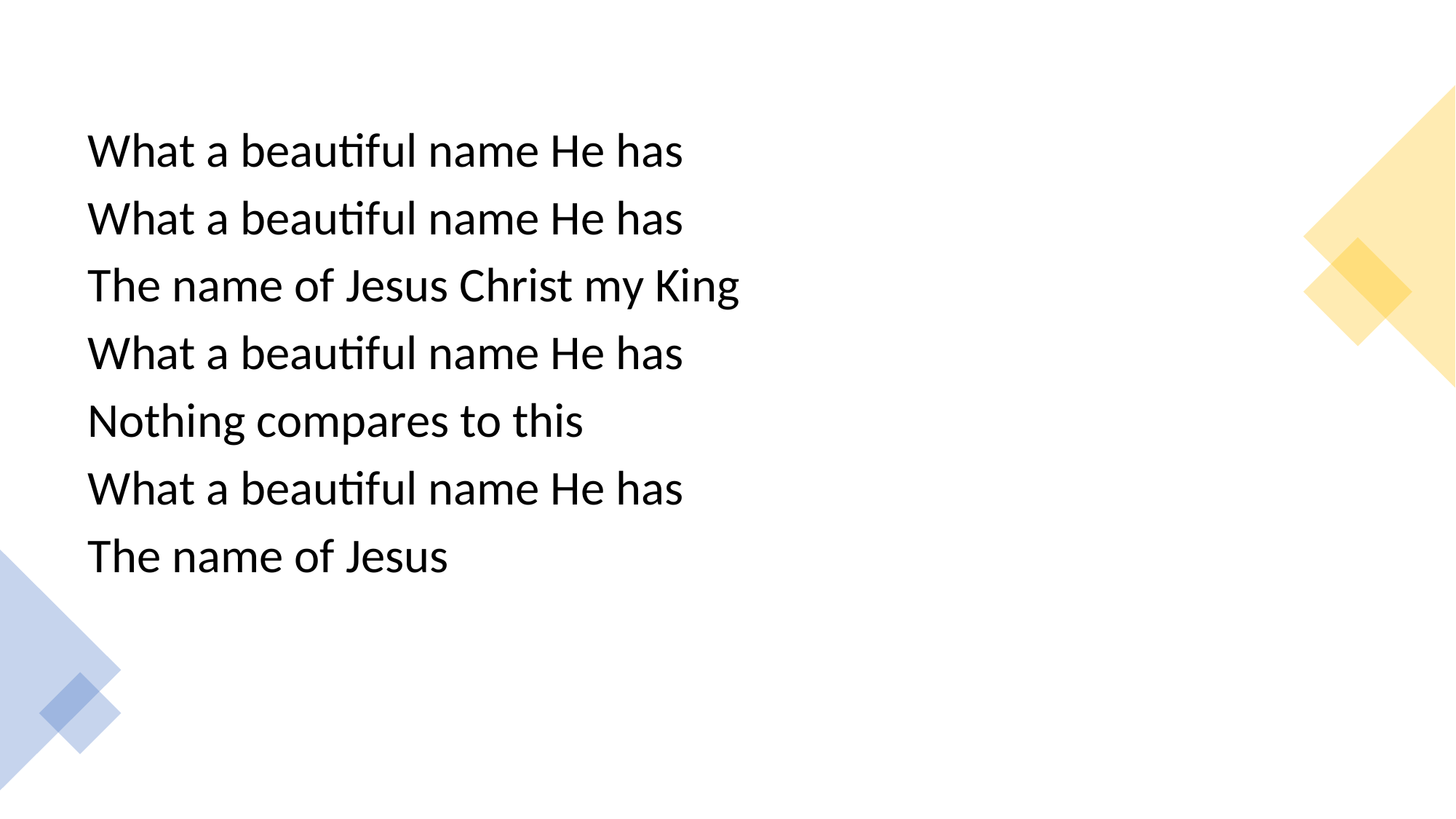

What a beautiful name He has
What a beautiful name He has
The name of Jesus Christ my King
What a beautiful name He has
Nothing compares to this
What a beautiful name He has
The name of Jesus